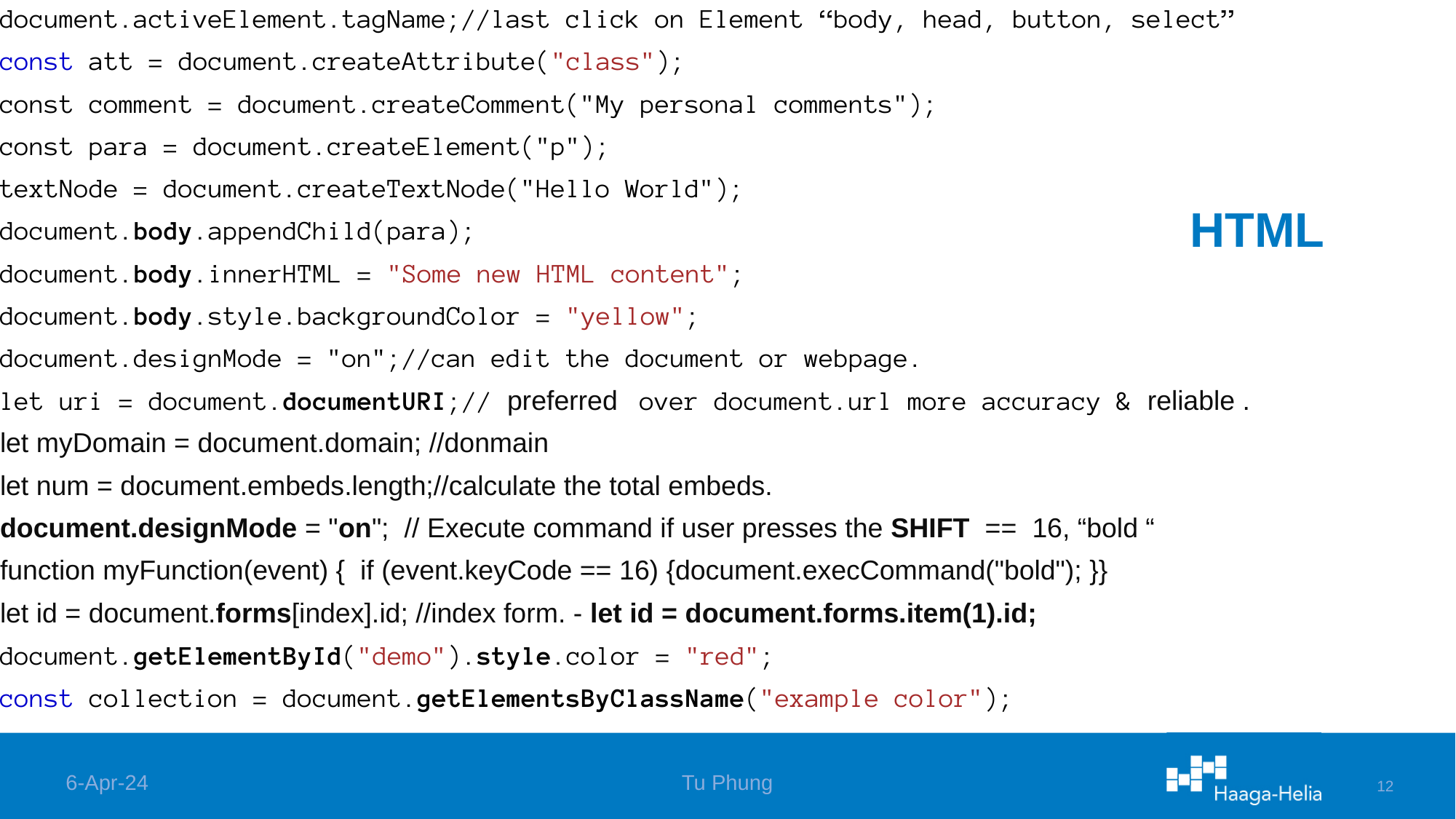

document.activeElement.tagName;//last click on Element “body, head, button, select”
const att = document.createAttribute("class");
const comment = document.createComment("My personal comments");
const para = document.createElement("p");
textNode = document.createTextNode("Hello World");
document.body.appendChild(para);
document.body.innerHTML = "Some new HTML content";
document.body.style.backgroundColor = "yellow";
document.designMode = "on";//can edit the document or webpage.
let uri = document.documentURI;// preferred  over document.url more accuracy & reliable .
let myDomain = document.domain; //donmain
let num = document.embeds.length;//calculate the total embeds.
document.designMode = "on";  // Execute command if user presses the SHIFT  ==  16, “bold “
function myFunction(event) {  if (event.keyCode == 16) {document.execCommand("bold"); }}
let id = document.forms[index].id; //index form. - let id = document.forms.item(1).id;
document.getElementById("demo").style.color = "red";
const collection = document.getElementsByClassName("example color");
# HTML
6-Apr-24
Tu Phung
12